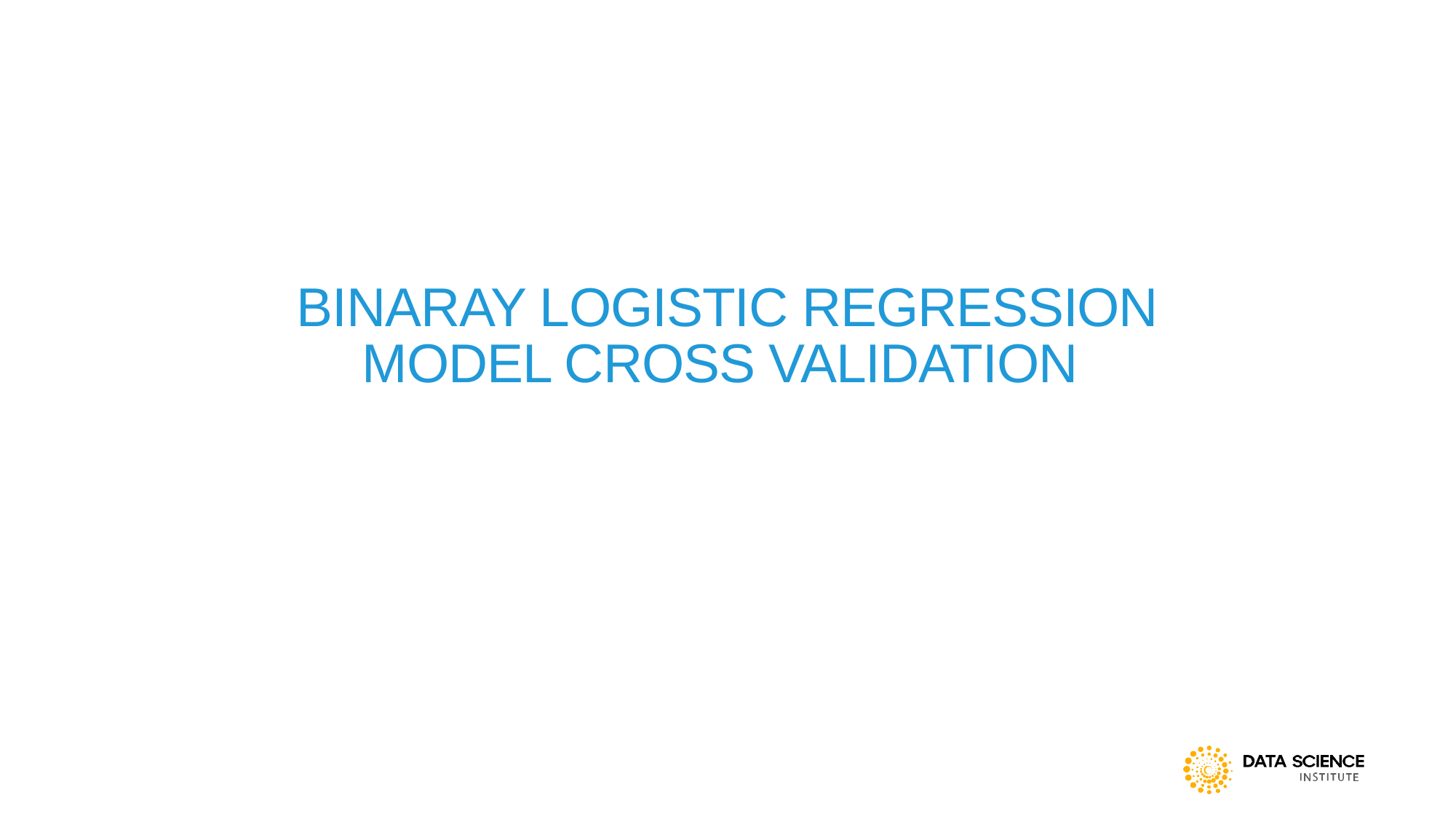

# BINARAY LOGISTIC REGRESSION MODEL CROSS VALIDATION